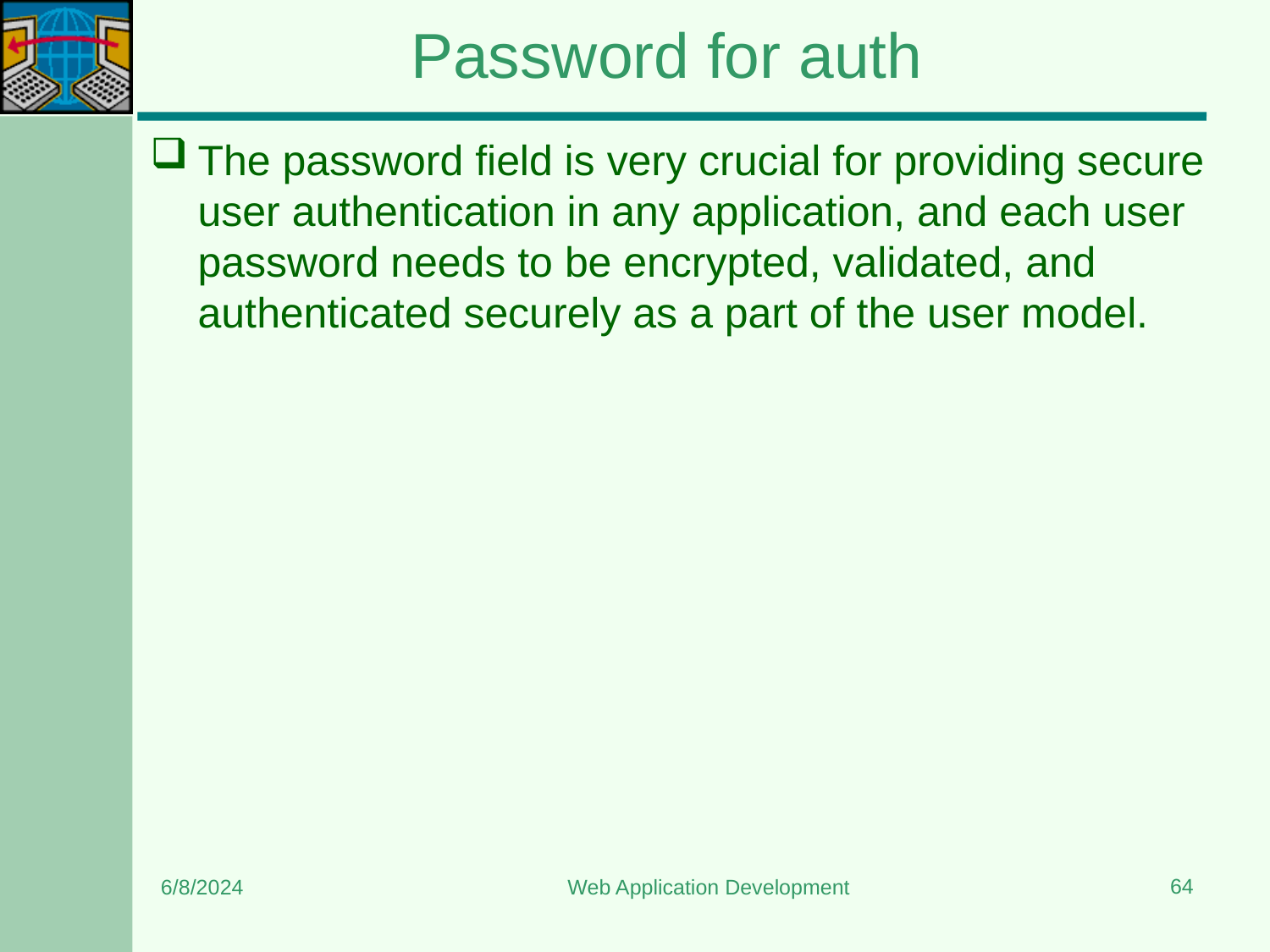

# Password for auth
The password field is very crucial for providing secure user authentication in any application, and each user password needs to be encrypted, validated, and authenticated securely as a part of the user model.

64
6/8/2024
Web Application Development